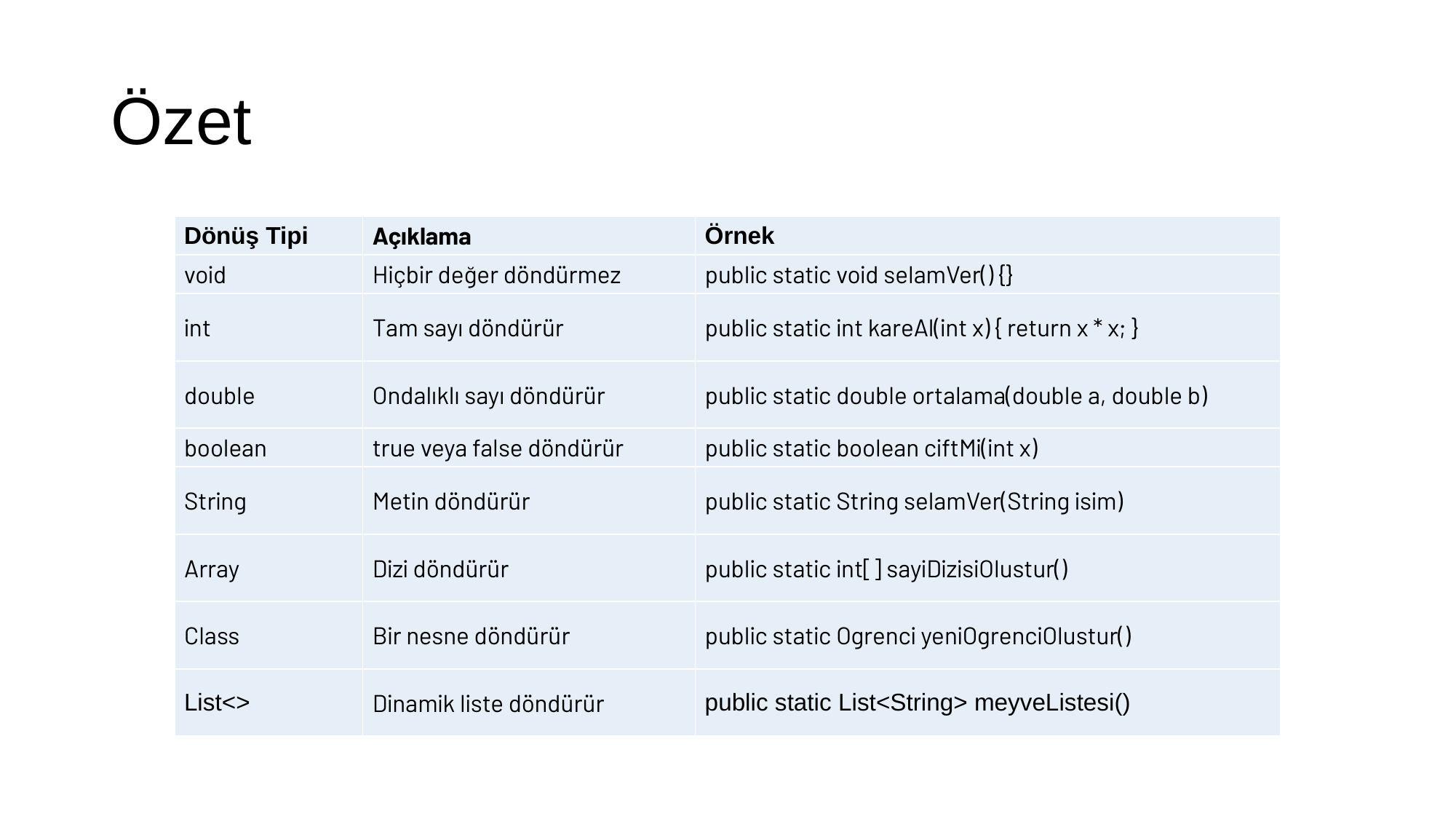

# Özet
| Dönüş Tipi | Açıklama | Örnek |
| --- | --- | --- |
| void | Hiçbir değer döndürmez | public static void selamVer() {} |
| int | Tam sayı döndürür | public static int kareAl(int x) { return x \* x; } |
| double | Ondalıklı sayı döndürür | public static double ortalama(double a, double b) |
| boolean | true veya false döndürür | public static boolean ciftMi(int x) |
| String | Metin döndürür | public static String selamVer(String isim) |
| Array | Dizi döndürür | public static int[] sayiDizisiOlustur() |
| Class | Bir nesne döndürür | public static Ogrenci yeniOgrenciOlustur() |
| List<> | Dinamik liste döndürür | public static List<String> meyveListesi() |